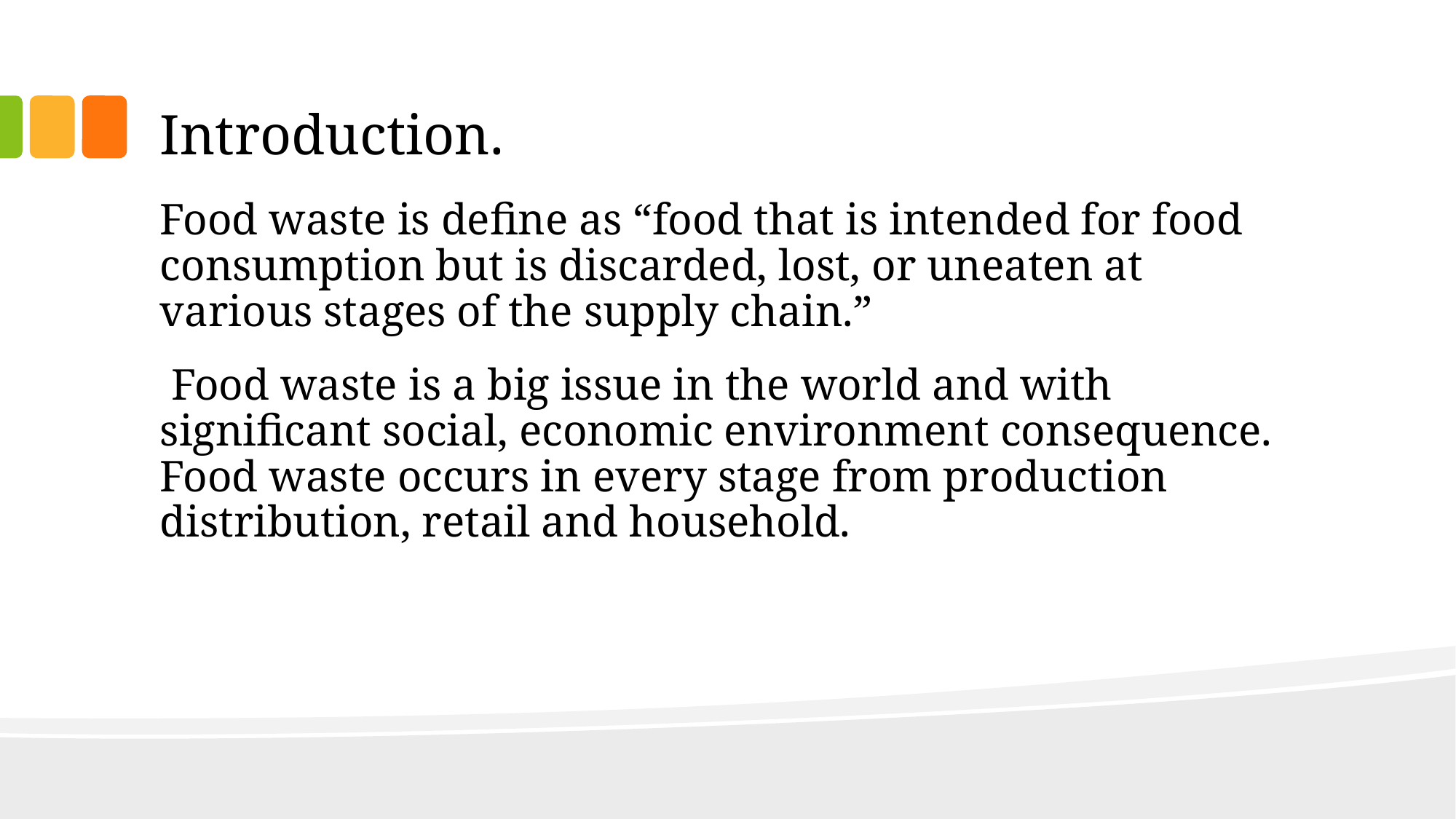

# Introduction.
Food waste is define as “food that is intended for food consumption but is discarded, lost, or uneaten at various stages of the supply chain.”
 Food waste is a big issue in the world and with significant social, economic environment consequence. Food waste occurs in every stage from production distribution, retail and household.